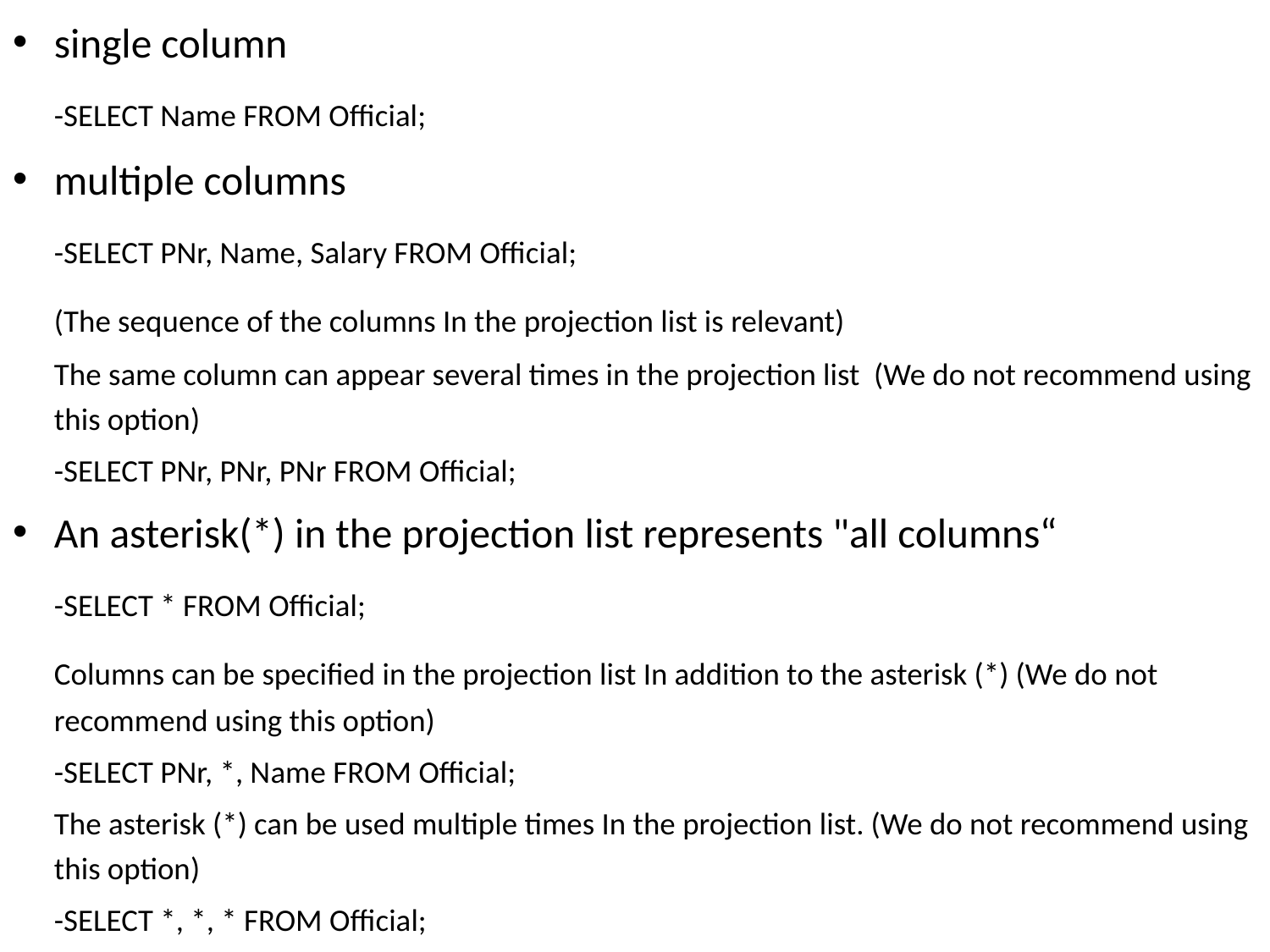

single column
	-SELECT Name FROM Official;
multiple columns
	-SELECT PNr, Name, Salary FROM Official;
	(The sequence of the columns In the projection list is relevant)
	The same column can appear several times in the projection list  (We do not recommend using this option)
	-SELECT PNr, PNr, PNr FROM Official;
An asterisk(*) in the projection list represents "all columns“
	-SELECT * FROM Official;
	Columns can be specified in the projection list In addition to the asterisk (*) (We do not recommend using this option)
	-SELECT PNr, *, Name FROM Official;
	The asterisk (*) can be used multiple times In the projection list. (We do not recommend using this option)
	-SELECT *, *, * FROM Official;